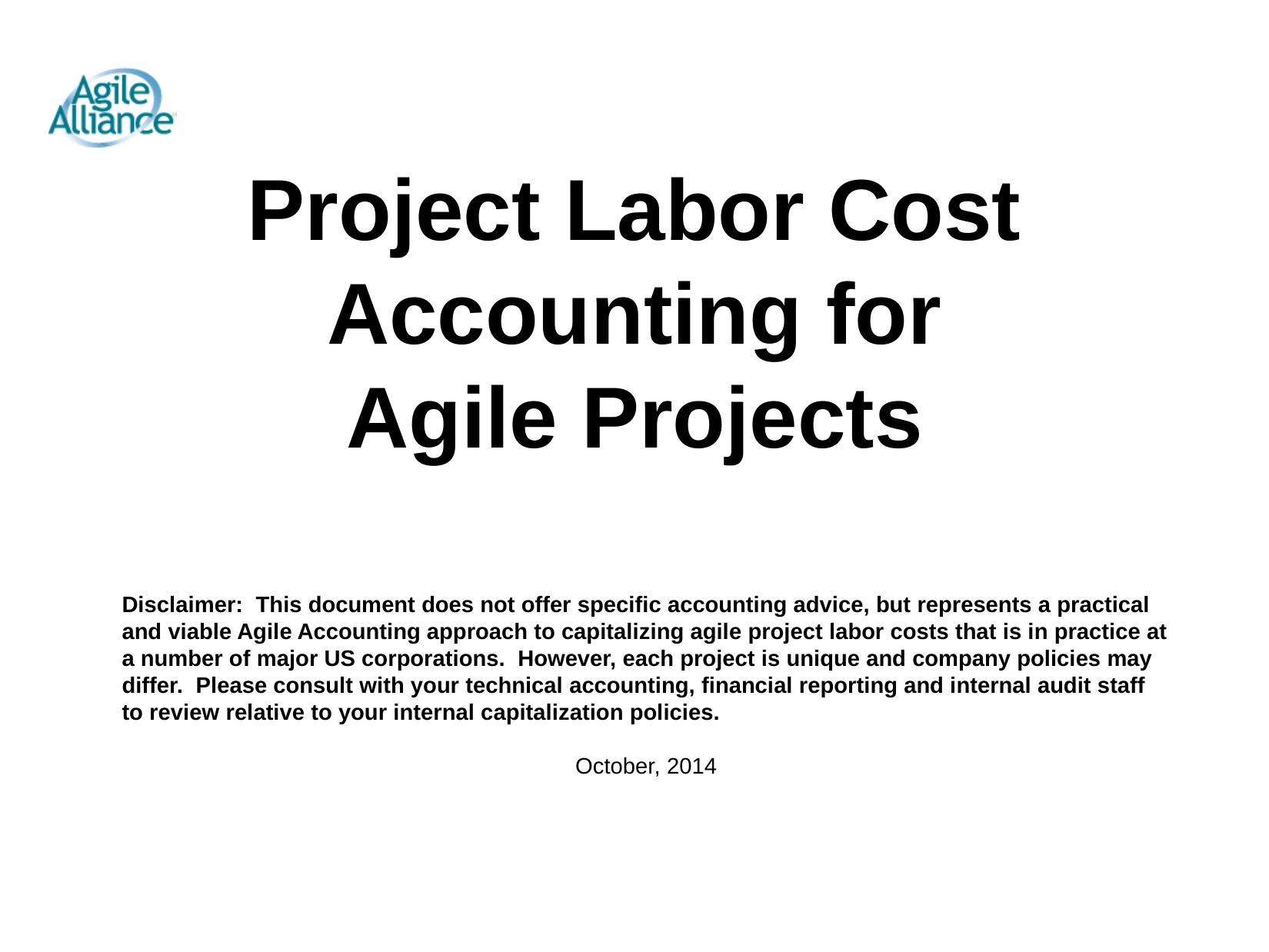

# Project Labor Cost Accounting for Agile Projects
Disclaimer:  This document does not offer specific accounting advice, but represents a practical  and viable Agile Accounting approach to capitalizing agile project labor costs that is in practice at a number of major US corporations.  However, each project is unique and company policies may differ.  Please consult with your technical accounting, financial reporting and internal audit staff to review relative to your internal capitalization policies.
October, 2014